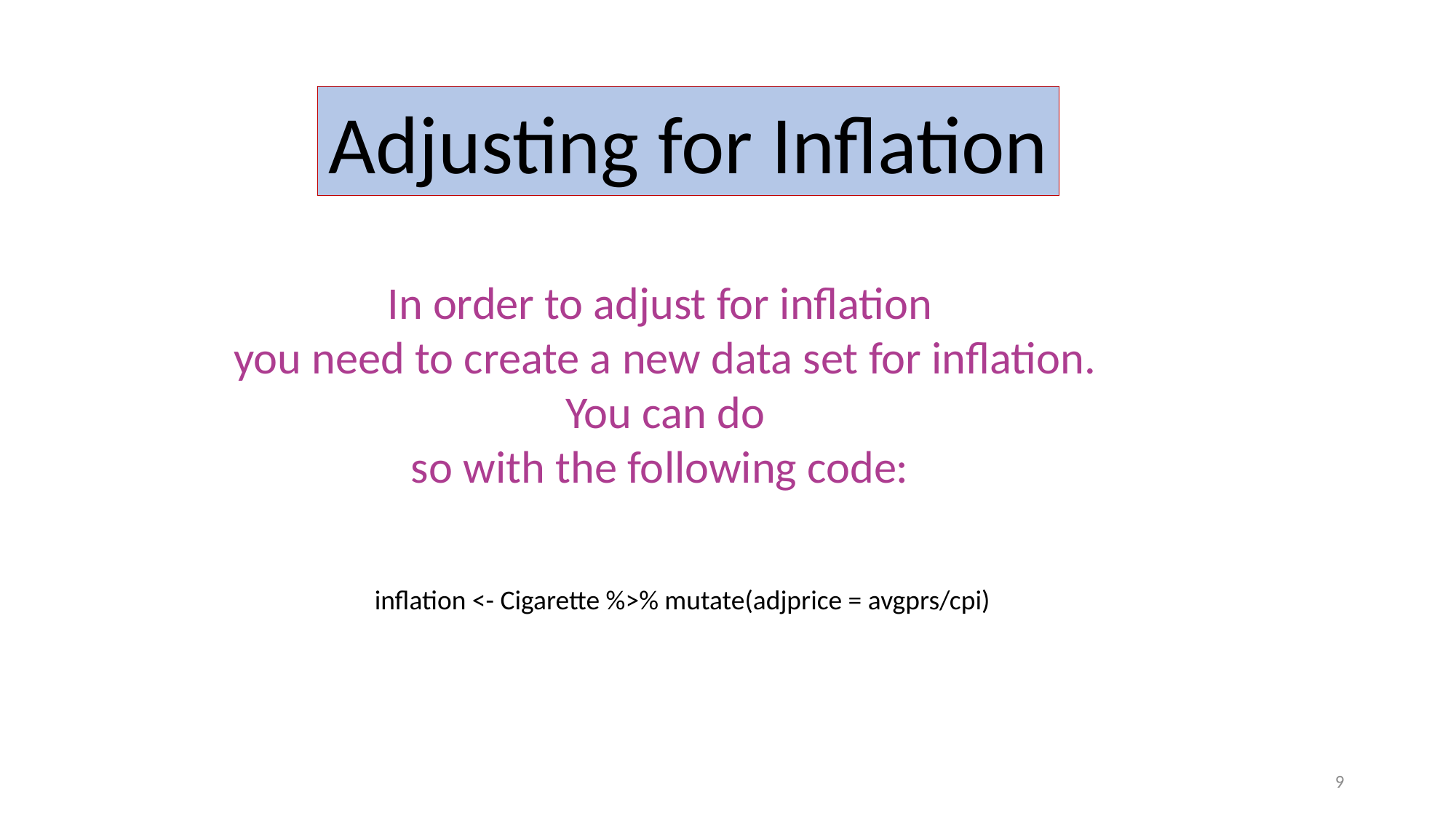

Adjusting for Inflation
In order to adjust for inflation
you need to create a new data set for inflation. You can do
so with the following code:

inflation <- Cigarette %>% mutate(adjprice = avgprs/cpi)

9